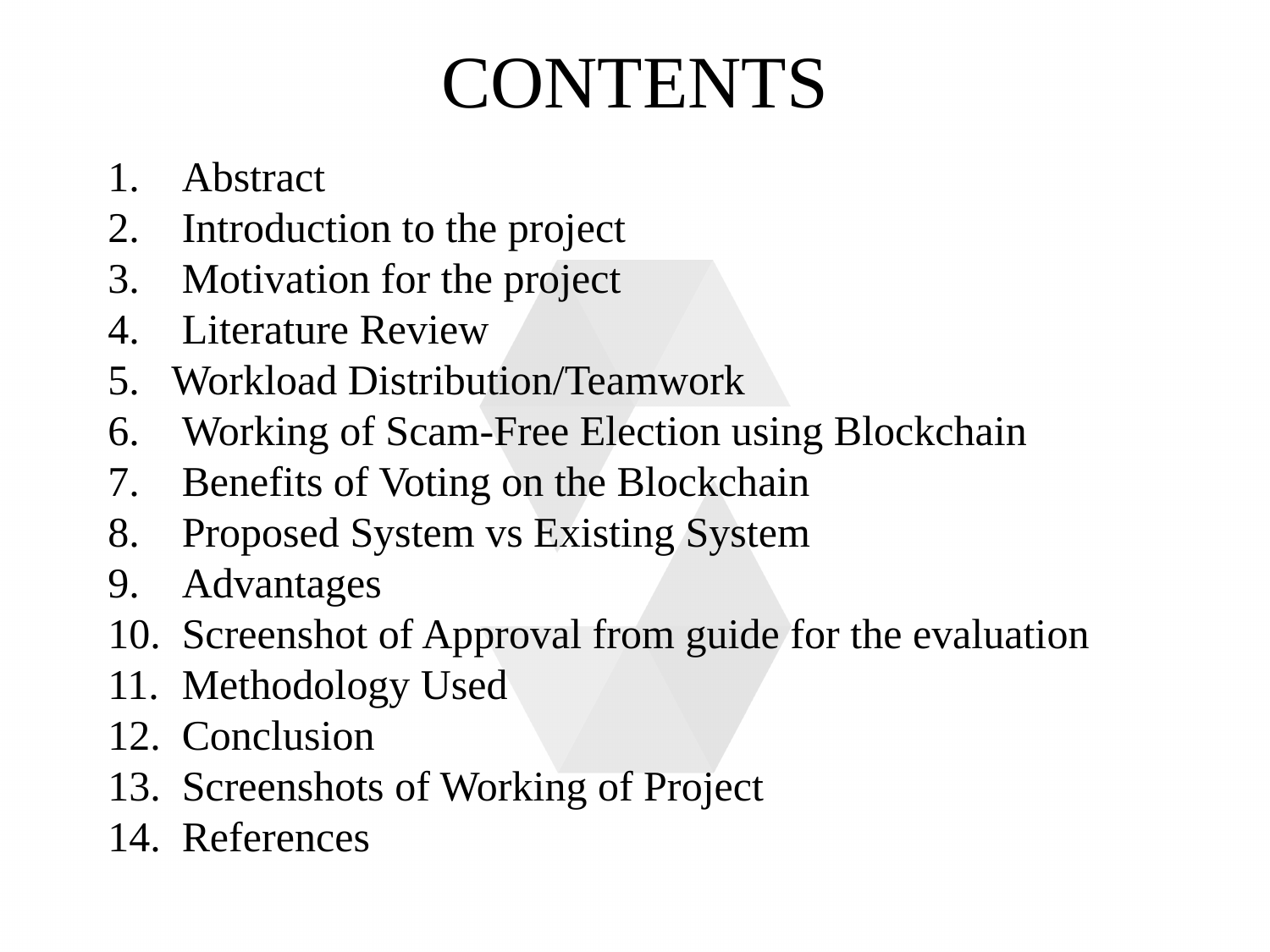

# Contents
 Abstract
 Introduction to the project
 Motivation for the project
 Literature Review
Workload Distribution/Teamwork
 Working of Scam-Free Election using Blockchain
 Benefits of Voting on the Blockchain
 Proposed System vs Existing System
 Advantages
 Screenshot of Approval from guide for the evaluation
 Methodology Used
 Conclusion
 Screenshots of Working of Project
 References